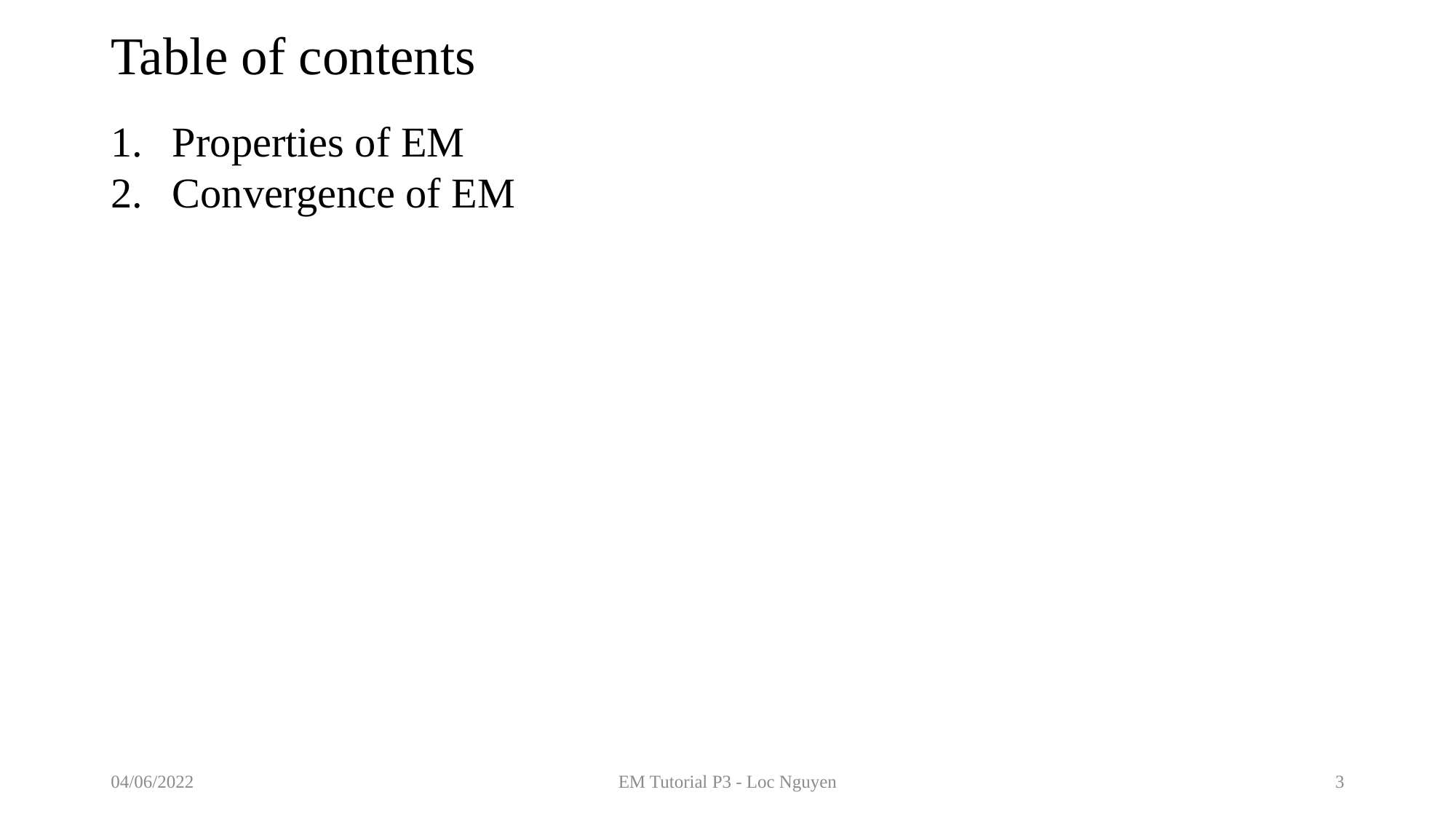

# Table of contents
Properties of EM
Convergence of EM
04/06/2022
EM Tutorial P3 - Loc Nguyen
3